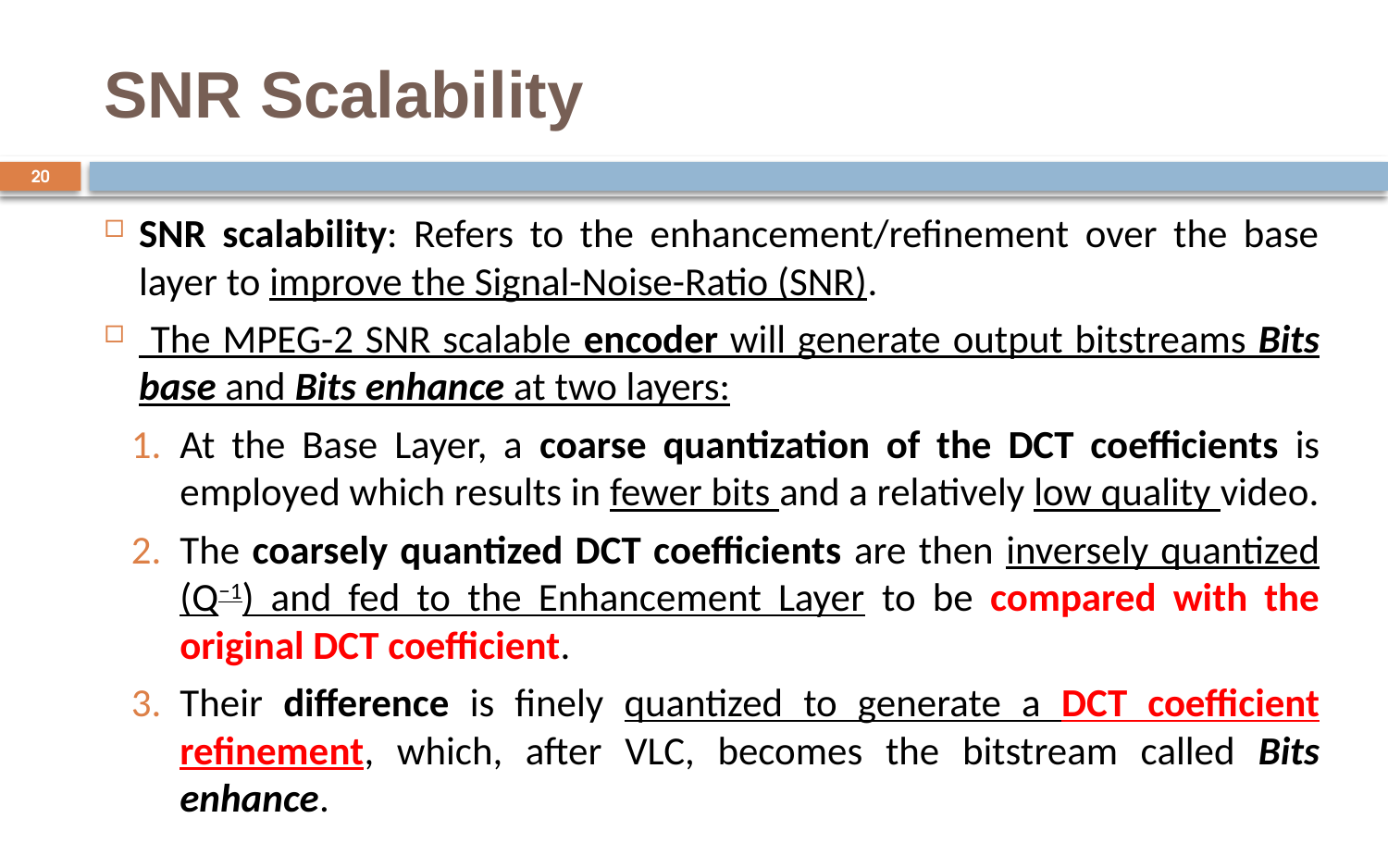

# SNR Scalability
20
SNR scalability: Refers to the enhancement/refinement over the base layer to improve the Signal-Noise-Ratio (SNR).
 The MPEG-2 SNR scalable encoder will generate output bitstreams Bits base and Bits enhance at two layers:
At the Base Layer, a coarse quantization of the DCT coefficients is employed which results in fewer bits and a relatively low quality video.
The coarsely quantized DCT coefficients are then inversely quantized (Q−1) and fed to the Enhancement Layer to be compared with the original DCT coefficient.
Their difference is finely quantized to generate a DCT coefficient refinement, which, after VLC, becomes the bitstream called Bits enhance.